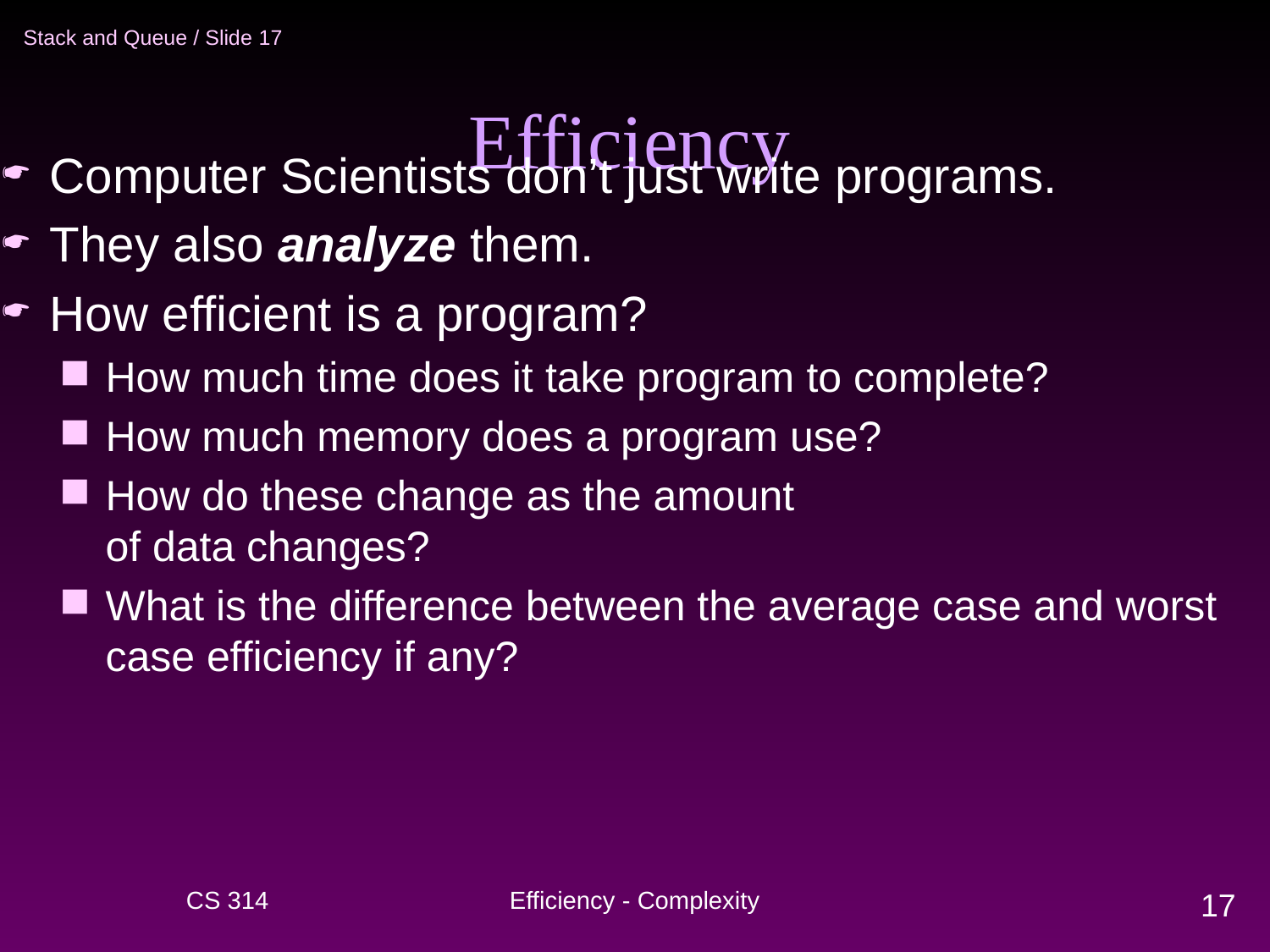

# Efficiency
Computer Scientists don’t just write programs.
They also analyze them.
How efficient is a program?
How much time does it take program to complete?
How much memory does a program use?
How do these change as the amount
of data changes?
What is the difference between the average case and worst case efficiency if any?
17
CS 314
Efficiency - Complexity